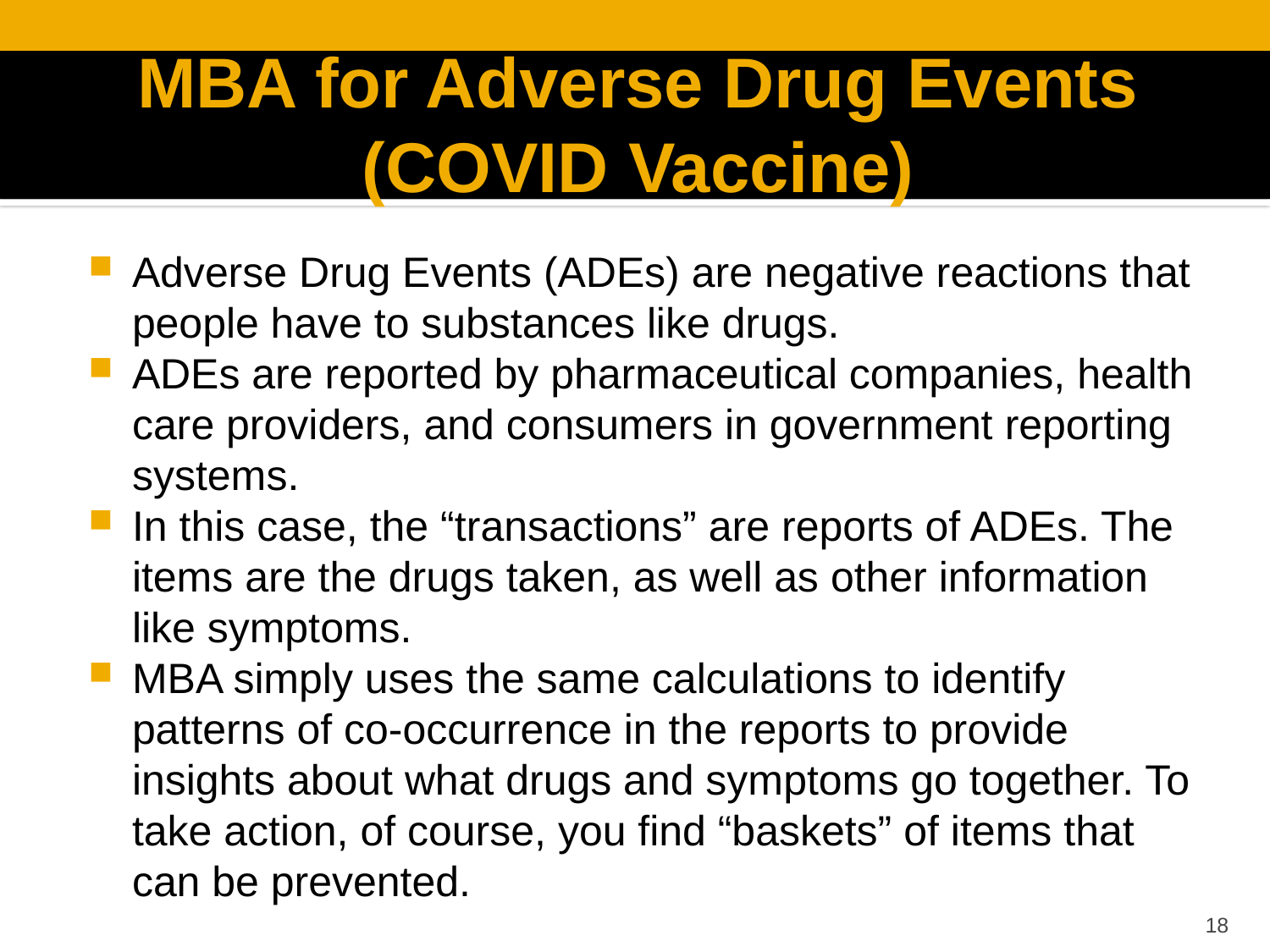

# MBA for Adverse Drug Events (COVID Vaccine)
Adverse Drug Events (ADEs) are negative reactions that people have to substances like drugs.
ADEs are reported by pharmaceutical companies, health care providers, and consumers in government reporting systems.
In this case, the “transactions” are reports of ADEs. The items are the drugs taken, as well as other information like symptoms.
MBA simply uses the same calculations to identify patterns of co-occurrence in the reports to provide insights about what drugs and symptoms go together. To take action, of course, you find “baskets” of items that can be prevented.

18